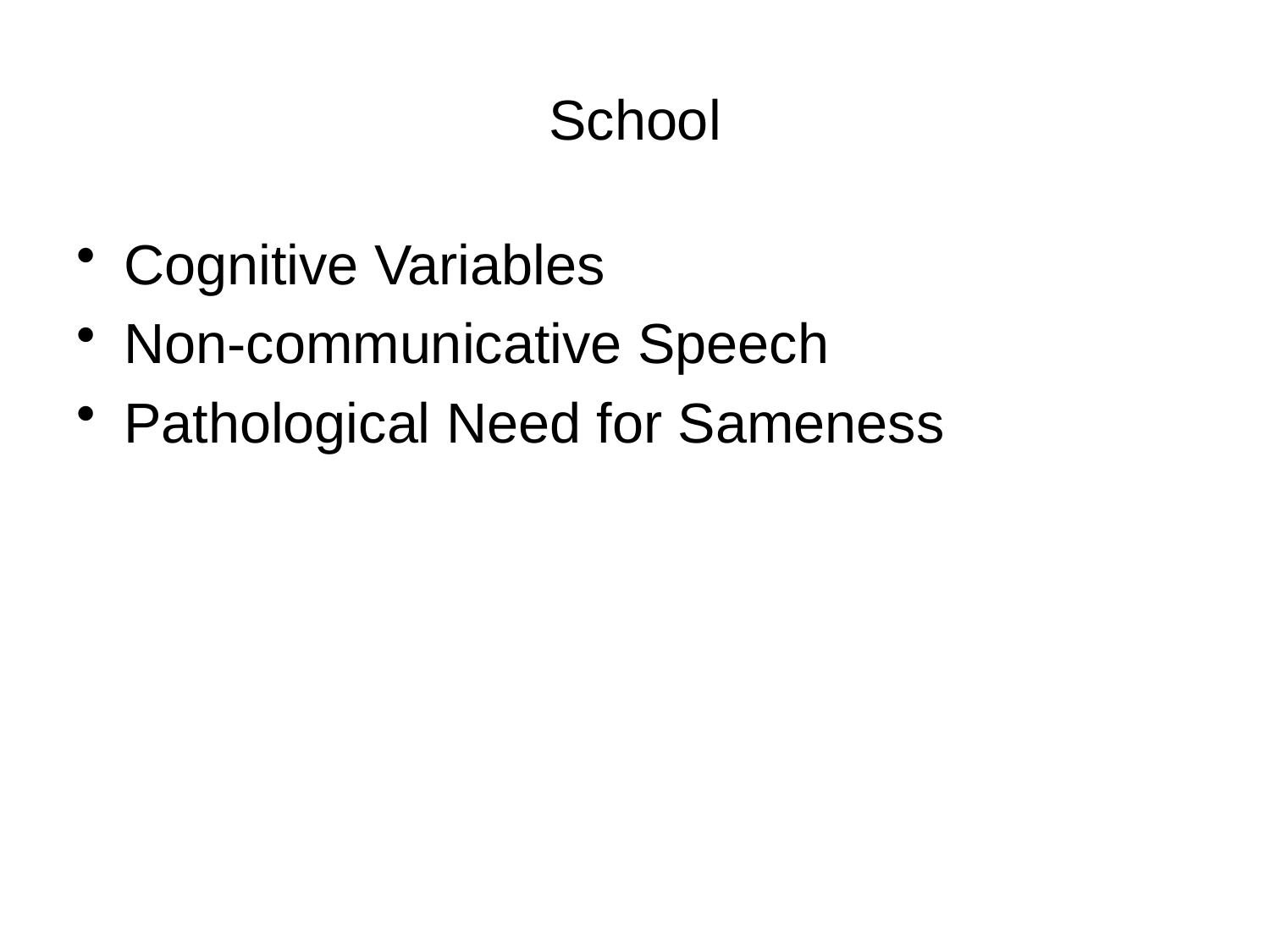

# School
Cognitive Variables
Non-communicative Speech
Pathological Need for Sameness